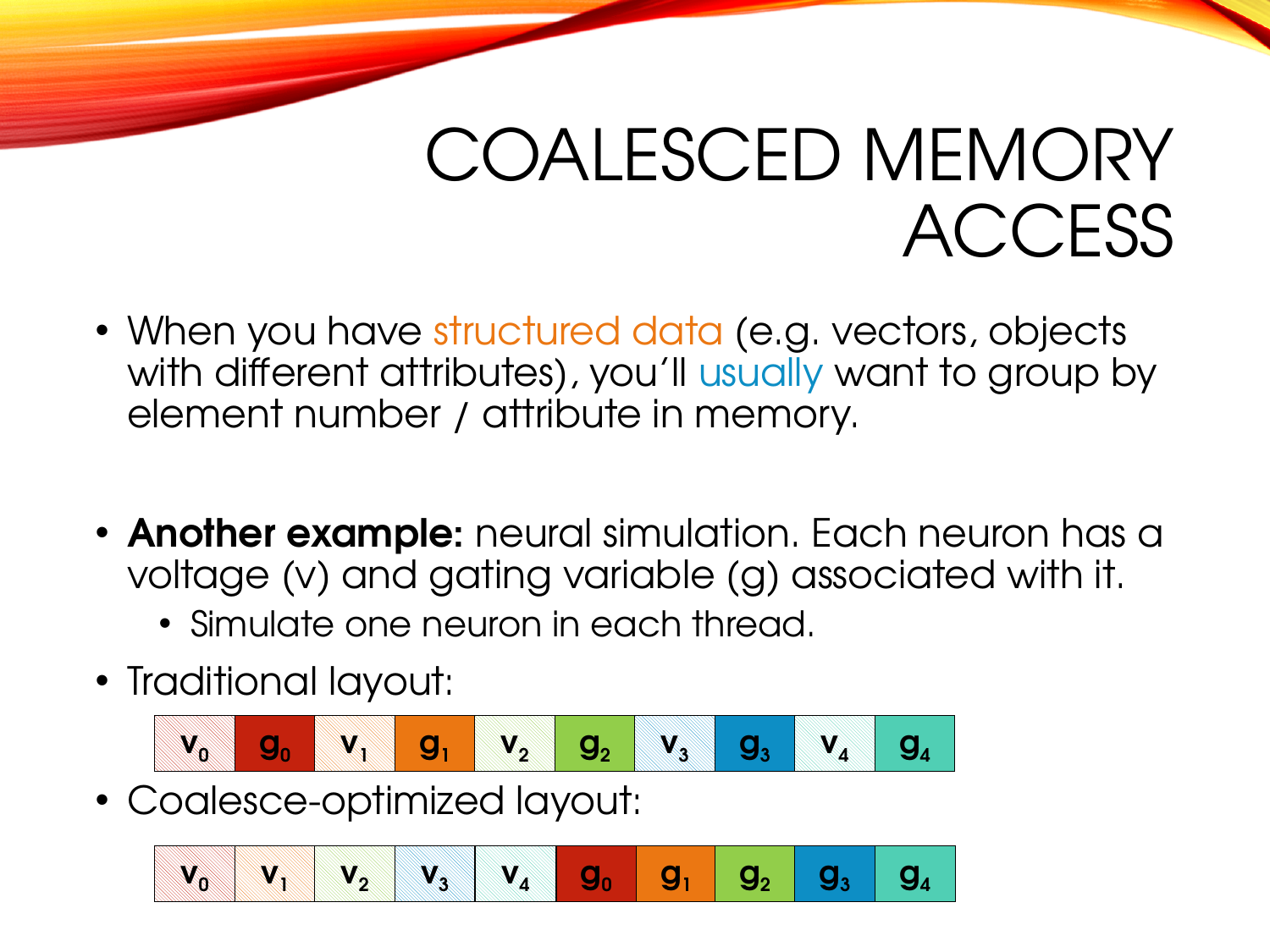

# Coalesced memory access
When you have structured data (e.g. vectors, objects with different attributes), you’ll usually want to group by element number / attribute in memory.

Another example: neural simulation. Each neuron has a voltage (v) and gating variable (g) associated with it.
Simulate one neuron in each thread.
Traditional layout:

Coalesce-optimized layout:

v0
g0
v1
g1
v2
g2
v3
g3
v4
g4
v0
v1
v2
v3
v4
g0
g1
g2
g3
g4